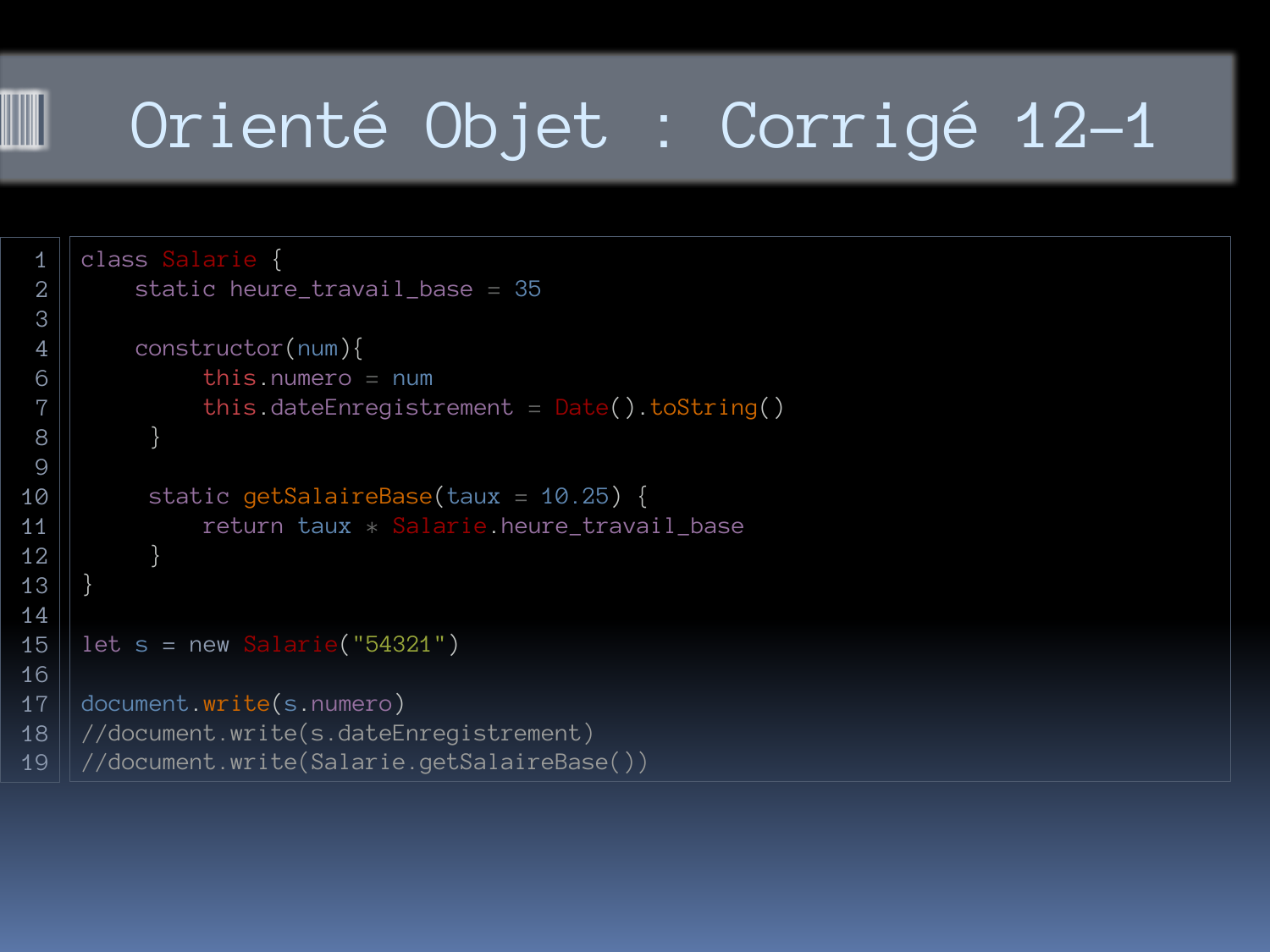

# Orienté Objet : Corrigé 12-1
class Salarie {
    static heure_travail_base = 35

    constructor(num){
         this.numero = num
         this.dateEnregistrement = Date().toString()
     }

     static getSalaireBase(taux = 10.25) {
         return taux * Salarie.heure_travail_base
     }
}

let s = new Salarie("54321")

document.write(s.numero)
//document.write(s.dateEnregistrement)
//document.write(Salarie.getSalaireBase())
1
2
3
4
6
7
8
9
10
11
12
13
14
15
16
17
18
19